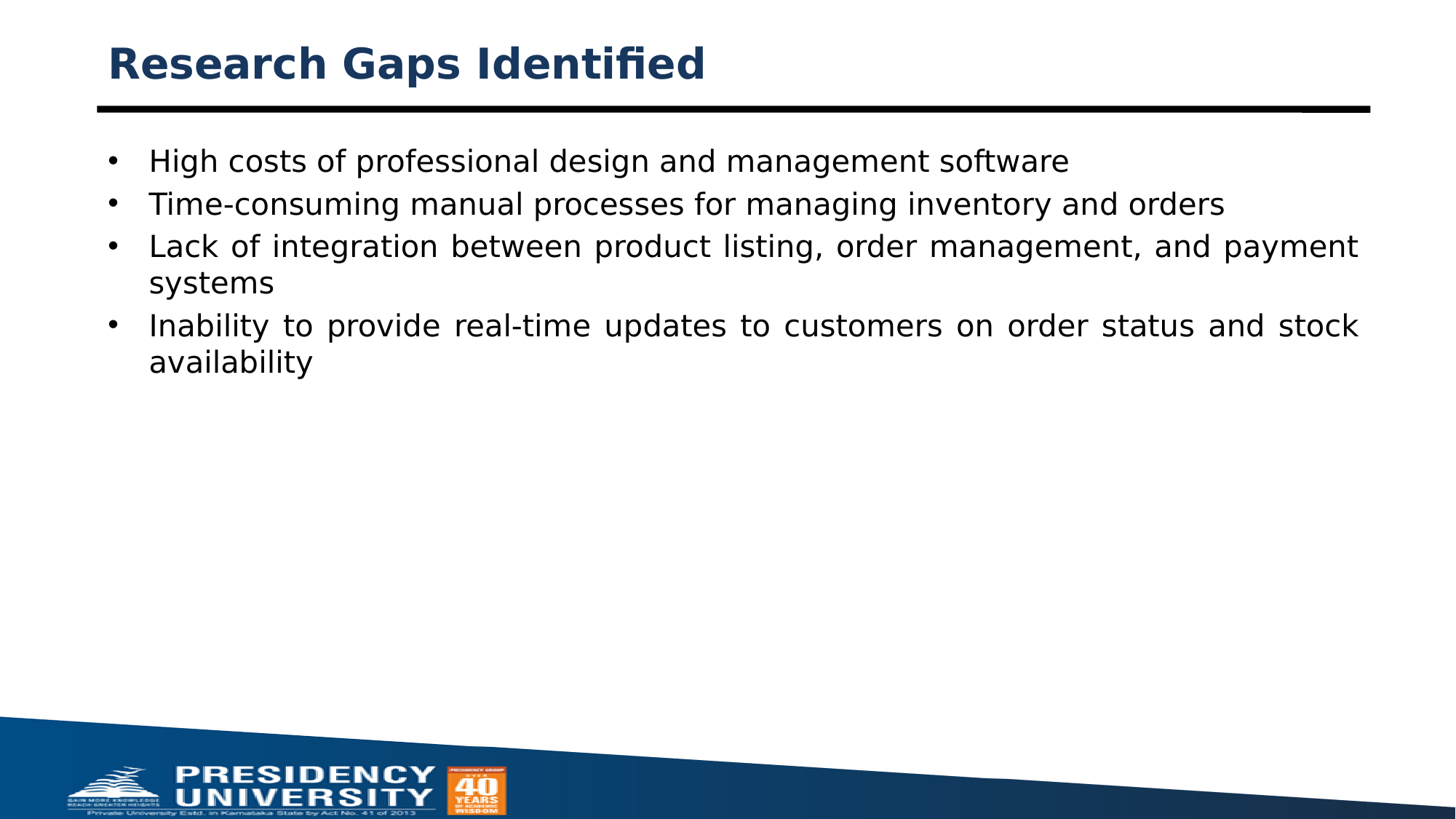

# Research Gaps Identified
High costs of professional design and management software
Time-consuming manual processes for managing inventory and orders
Lack of integration between product listing, order management, and payment systems
Inability to provide real-time updates to customers on order status and stock availability